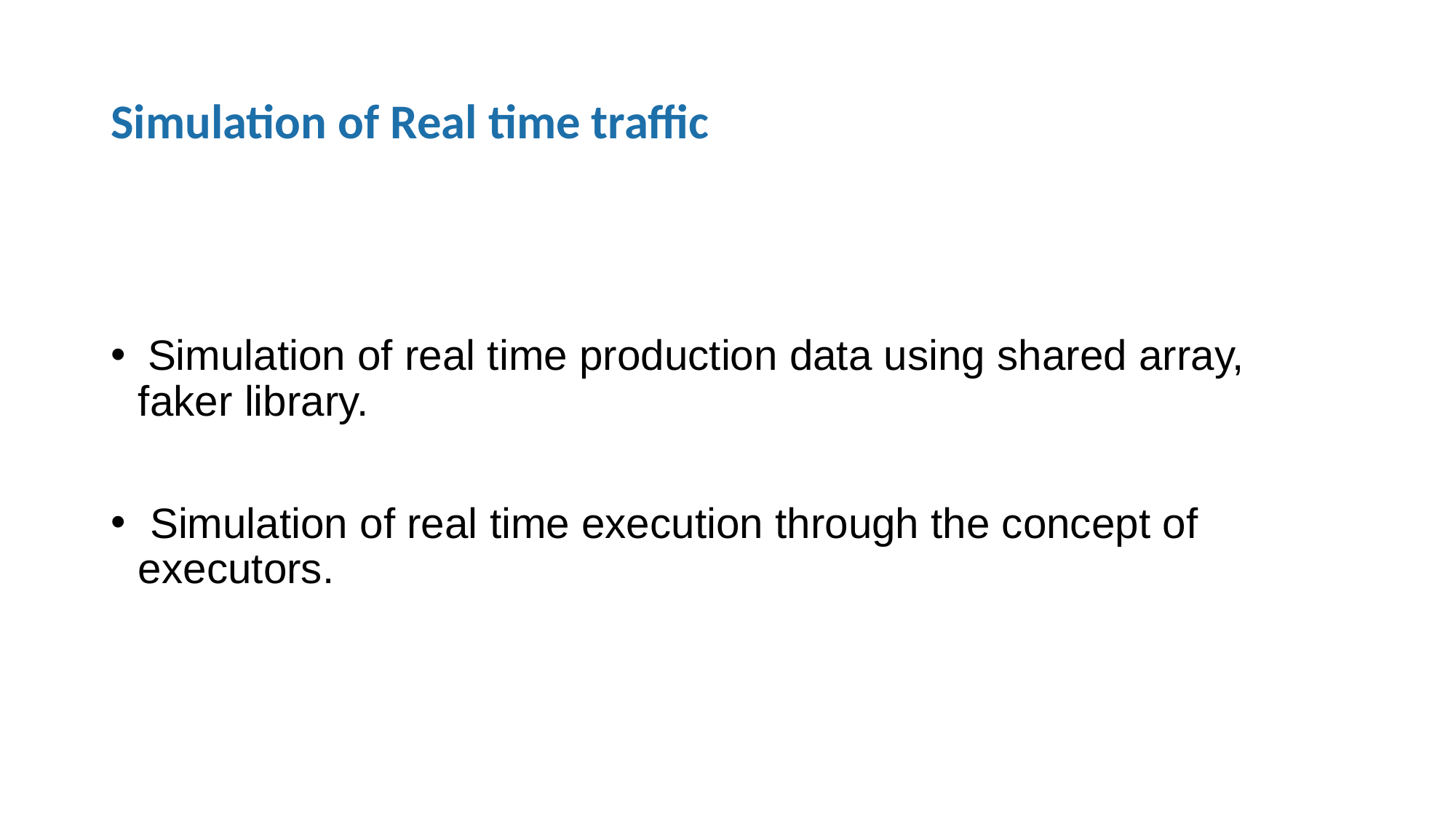

# Simulation of Real time traffic
 Simulation of real time production data using shared array, faker library.

 Simulation of real time execution through the concept of executors.